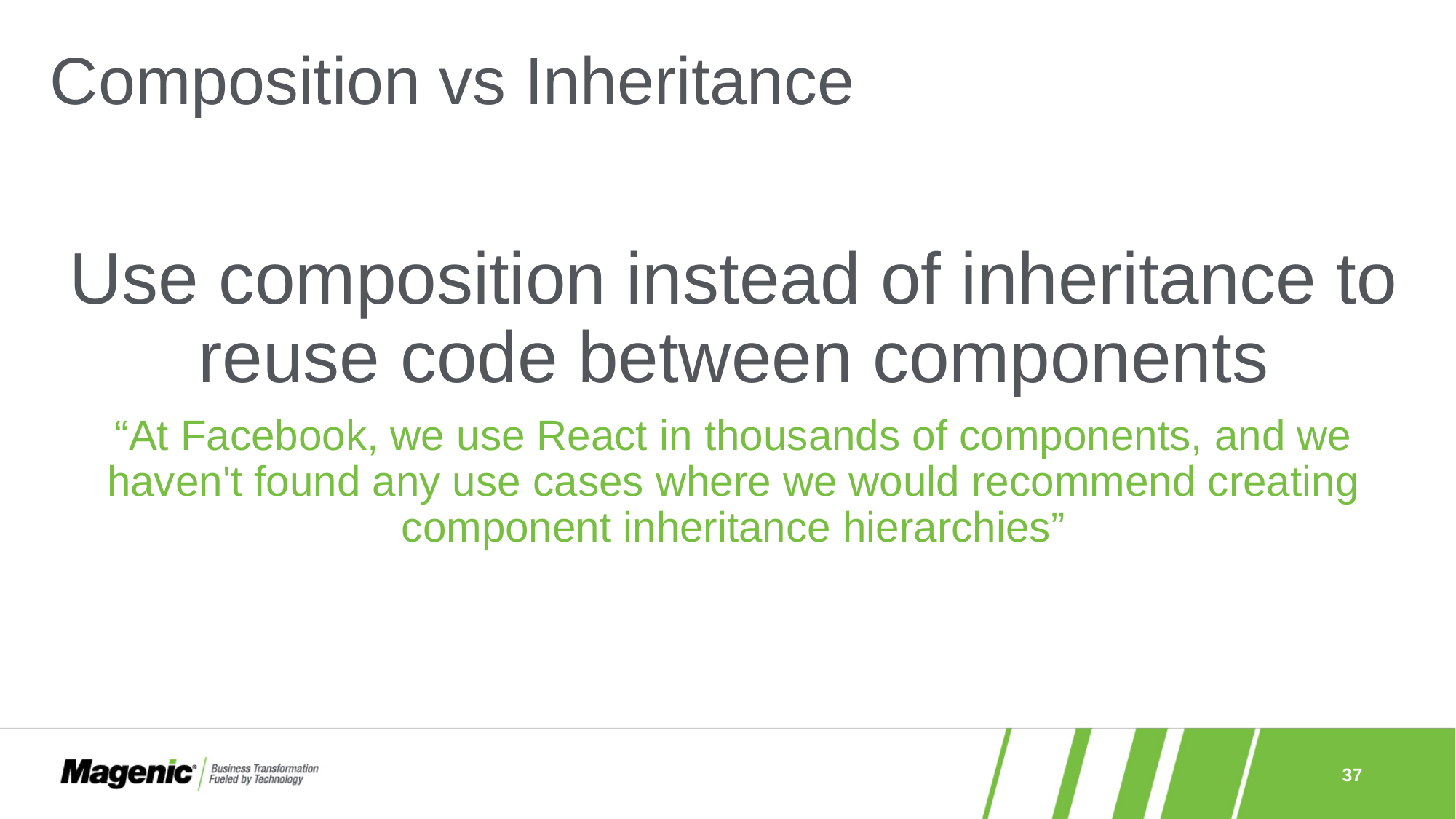

# Composition vs Inheritance
Use composition instead of inheritance to reuse code between components
“At Facebook, we use React in thousands of components, and we haven't found any use cases where we would recommend creating component inheritance hierarchies”